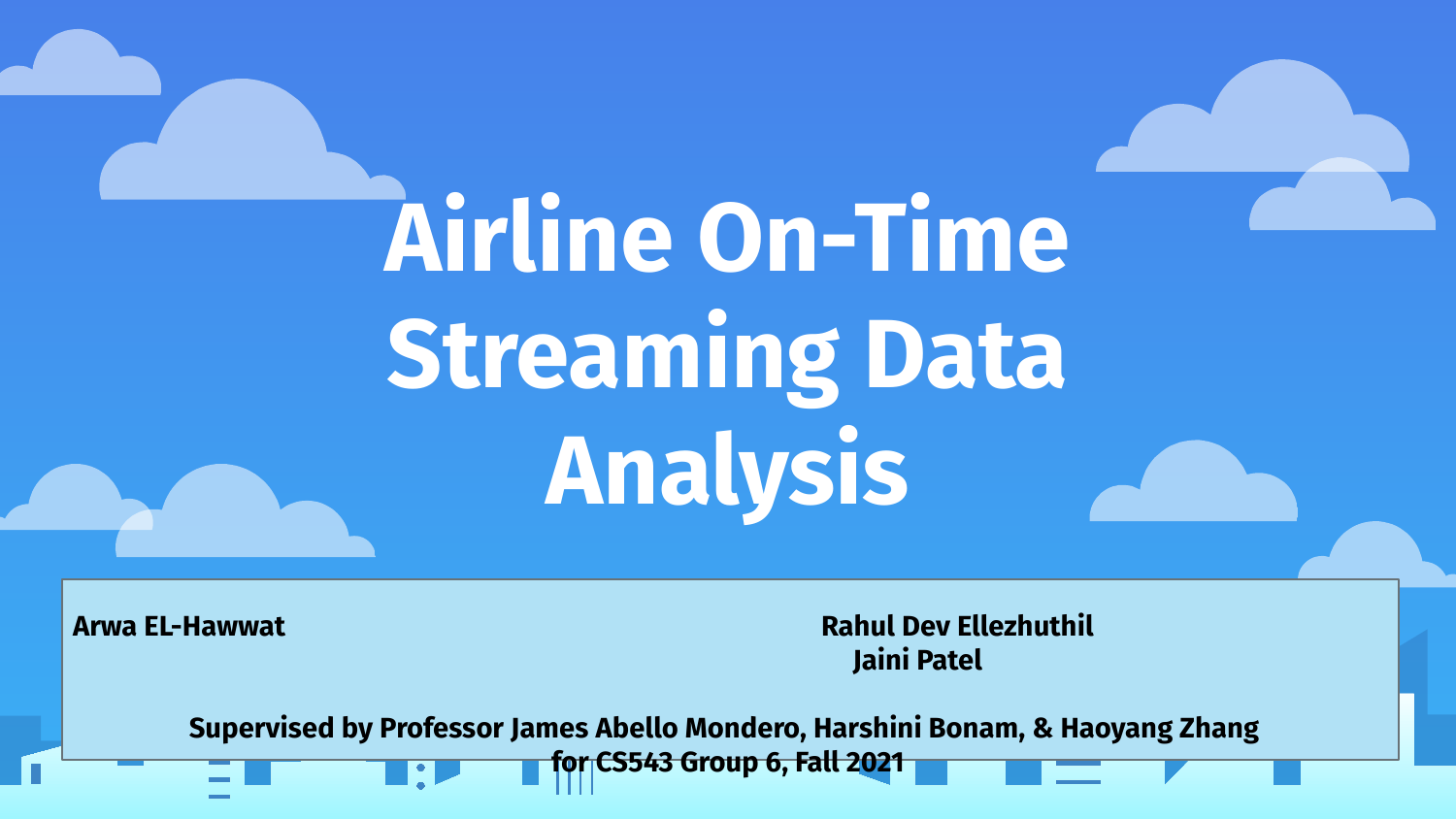

# Airline On-Time Streaming Data Analysis

Arwa EL-Hawwat 				   Rahul Dev Ellezhuthil			 	             Jaini Patel

Supervised by Professor James Abello Mondero, Harshini Bonam, & Haoyang Zhang
for CS543 Group 6, Fall 2021